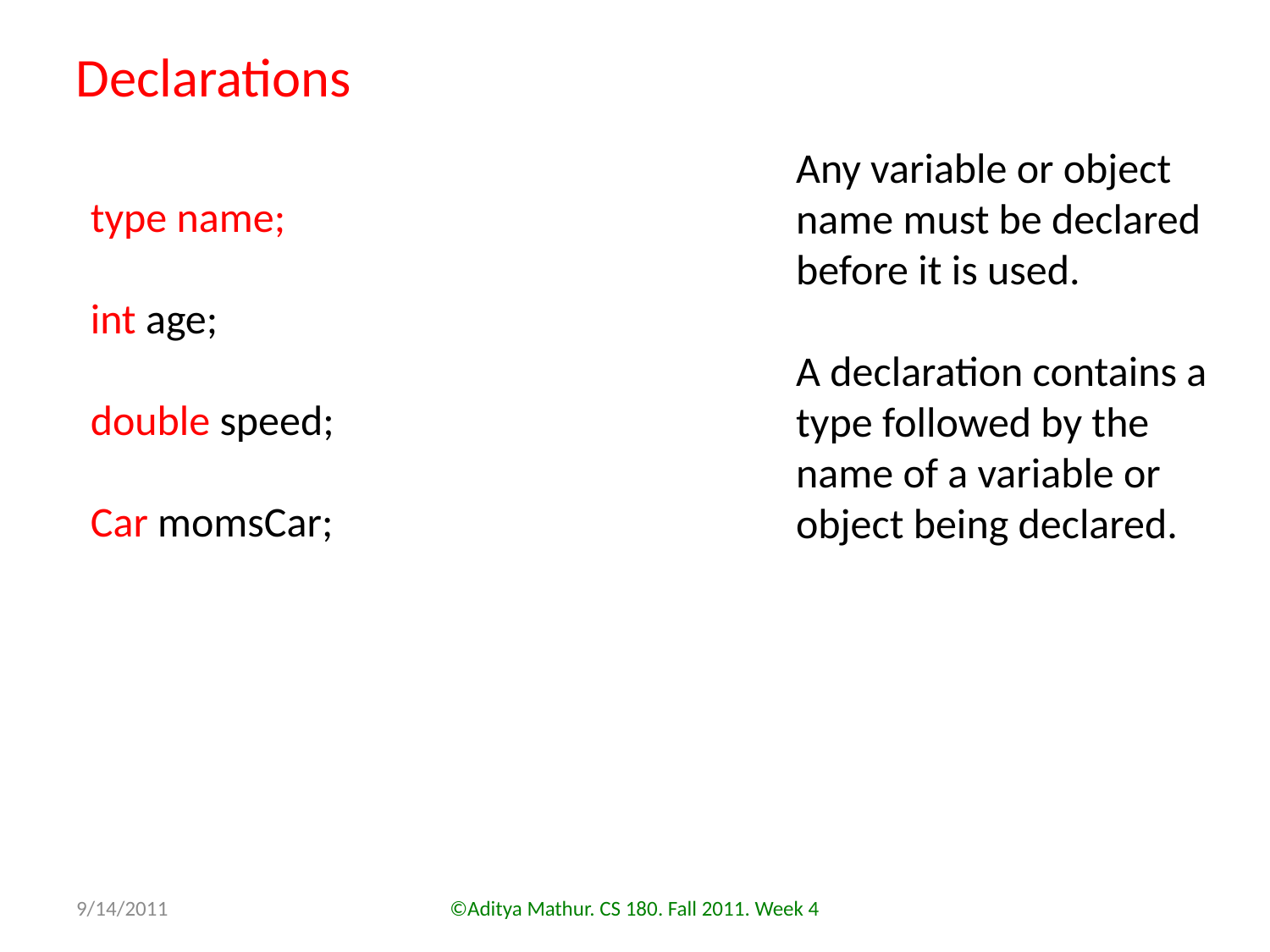

Declarations

type name;

int age;

double speed;

Car momsCar;

Any variable or object name must be declared before it is used.

A declaration contains a type followed by the name of a variable or object being declared.

9/14/2011
©Aditya Mathur. CS 180. Fall 2011. Week 4